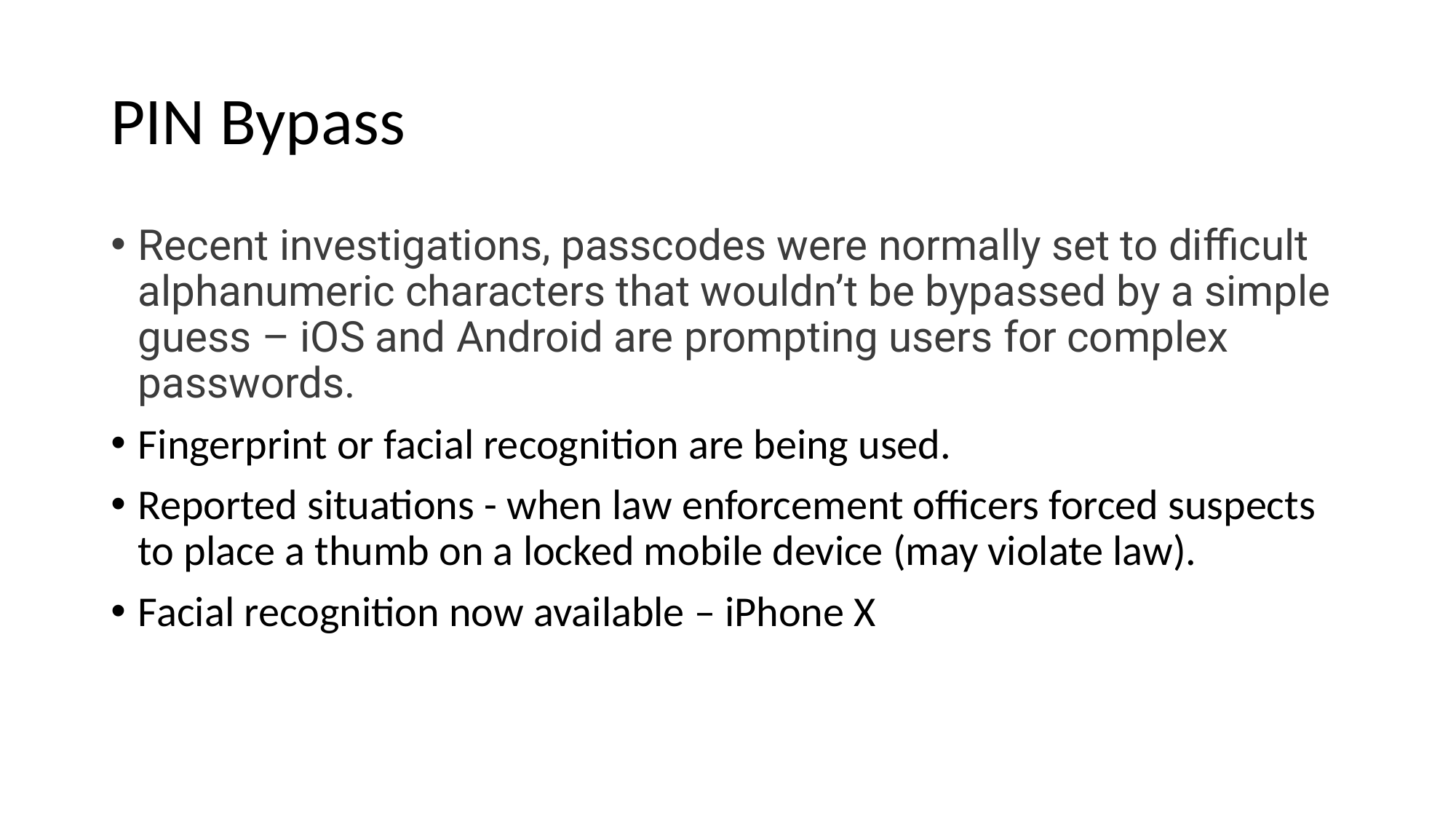

# PIN Bypass
Recent investigations, passcodes were normally set to difficult alphanumeric characters that wouldn’t be bypassed by a simple guess – iOS and Android are prompting users for complex passwords.
Fingerprint or facial recognition are being used.
Reported situations - when law enforcement officers forced suspects to place a thumb on a locked mobile device (may violate law).
Facial recognition now available – iPhone X